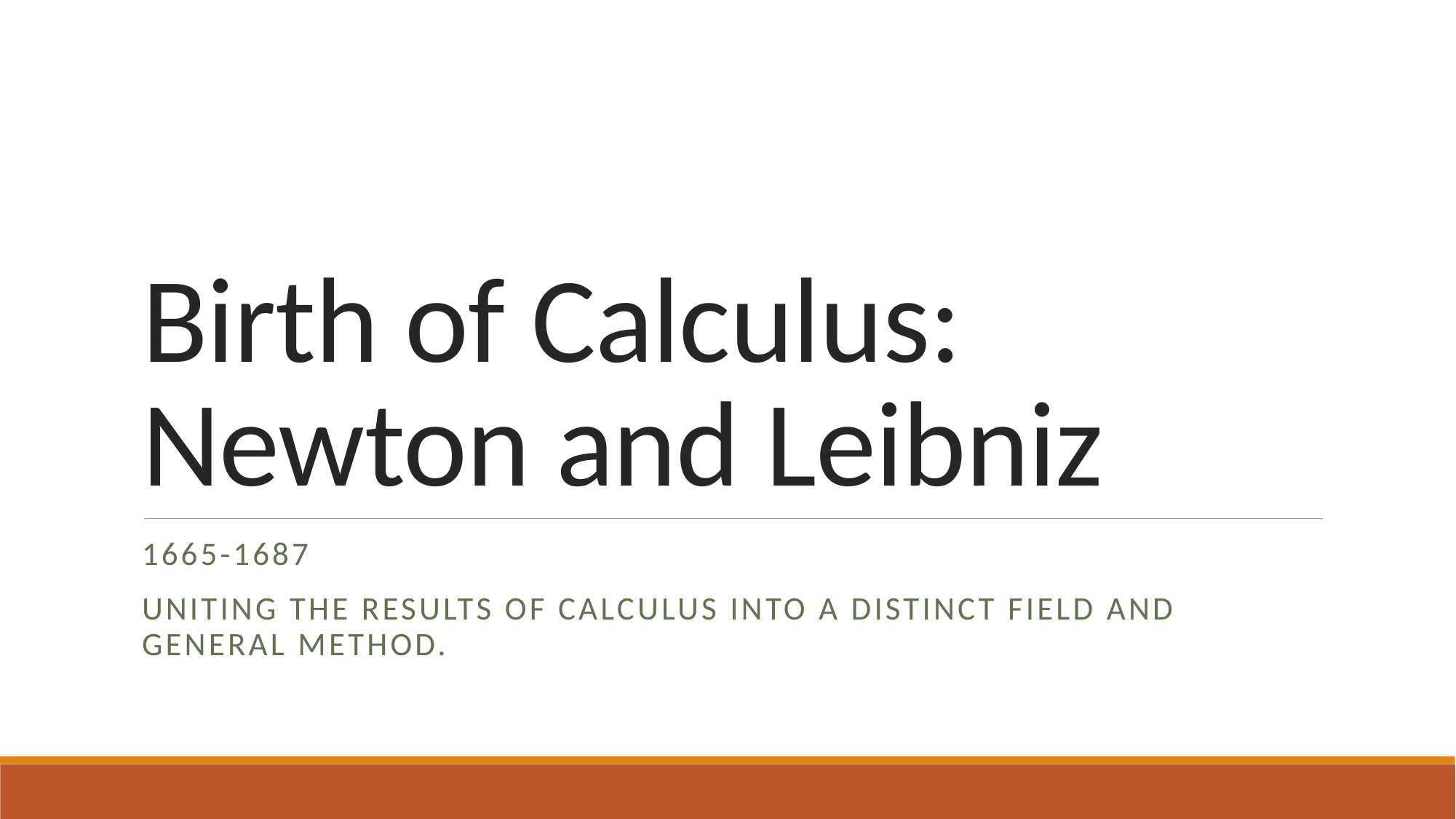

# Birth of Calculus: Newton and Leibniz
1665-1687
Uniting the results of Calculus into a distinct field and general method.